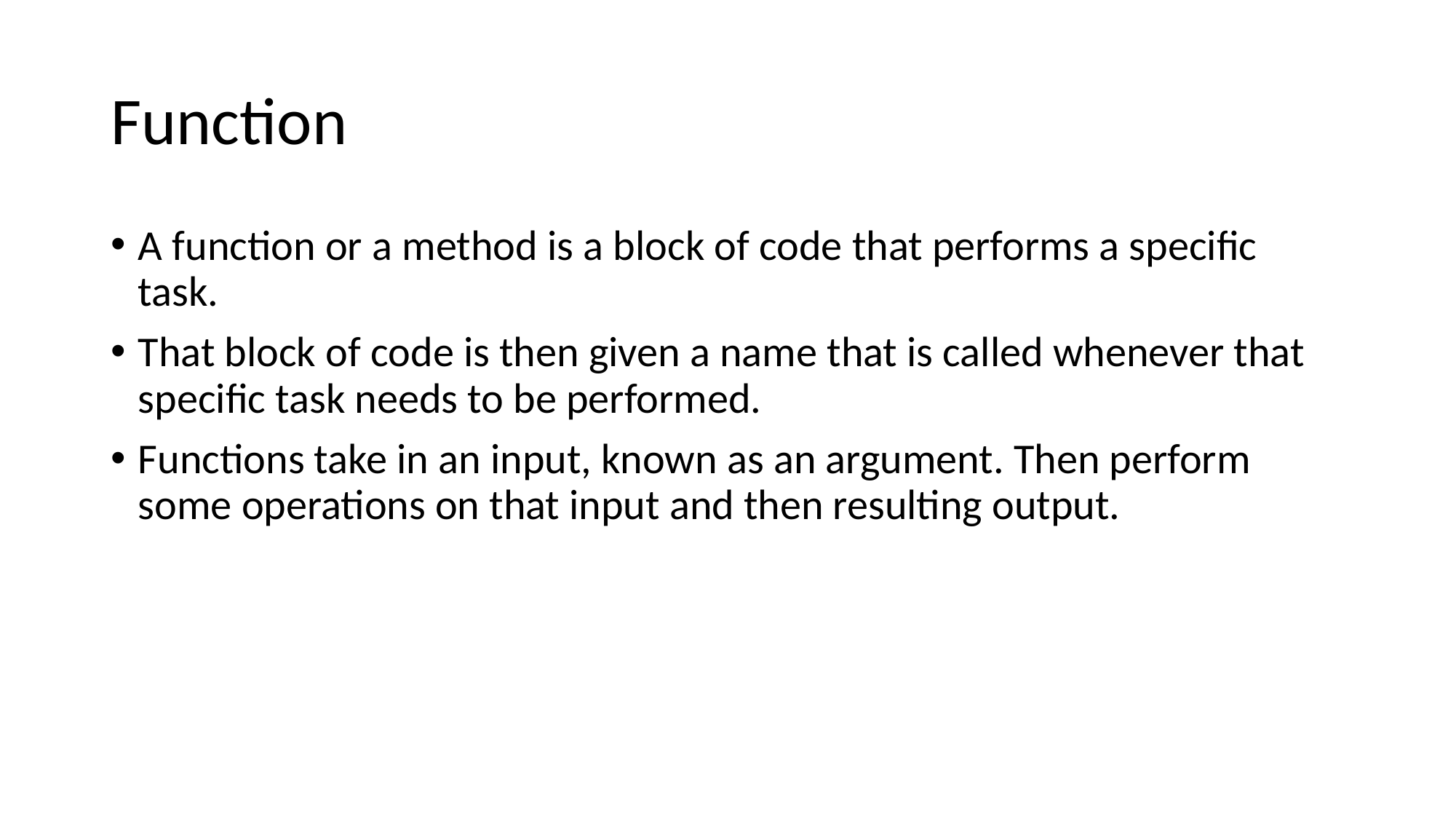

# Function
A function or a method is a block of code that performs a specific task.
That block of code is then given a name that is called whenever that specific task needs to be performed.
Functions take in an input, known as an argument. Then perform some operations on that input and then resulting output.